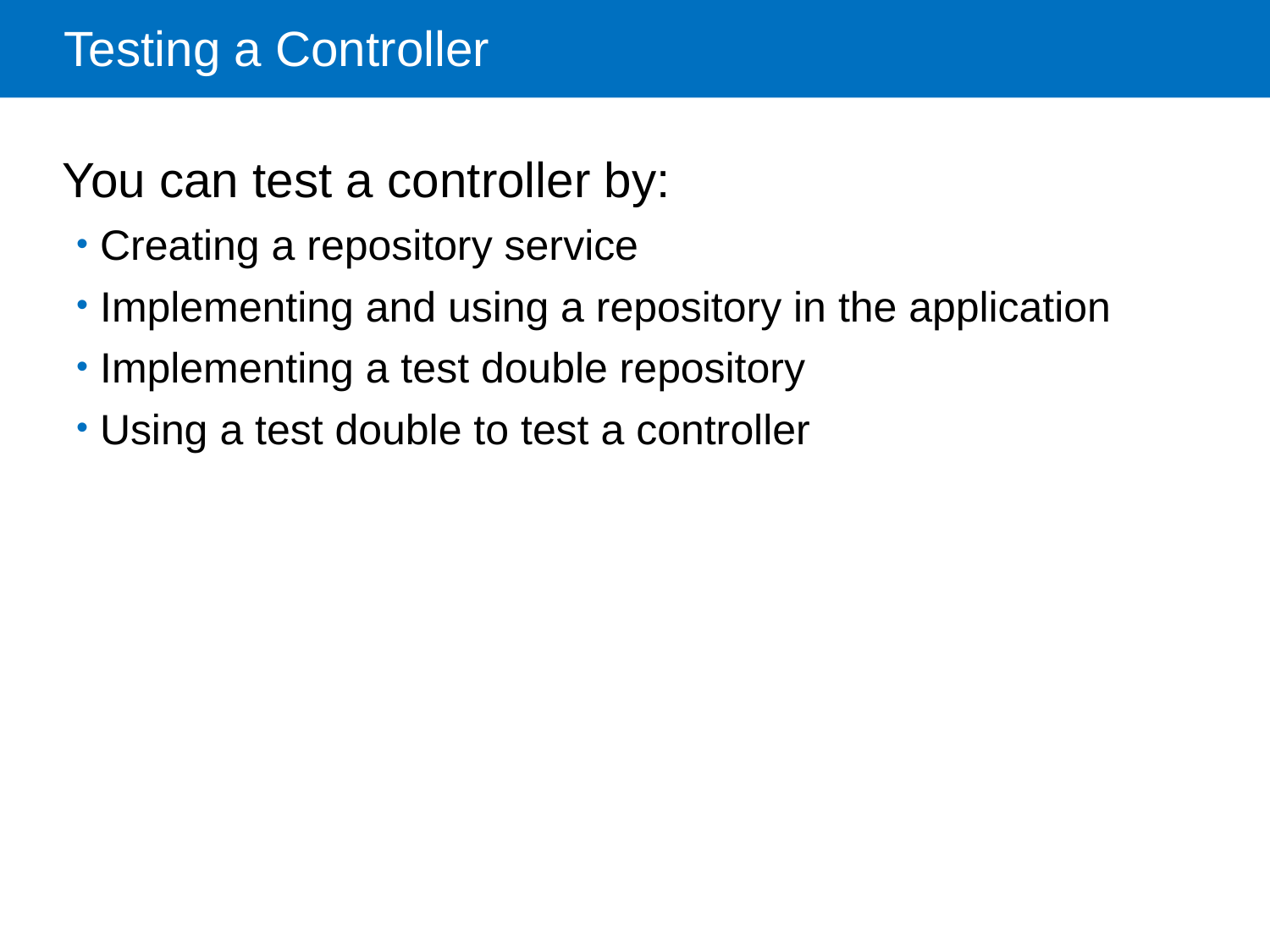

# Testing a Controller
You can test a controller by:
Creating a repository service
Implementing and using a repository in the application
Implementing a test double repository
Using a test double to test a controller